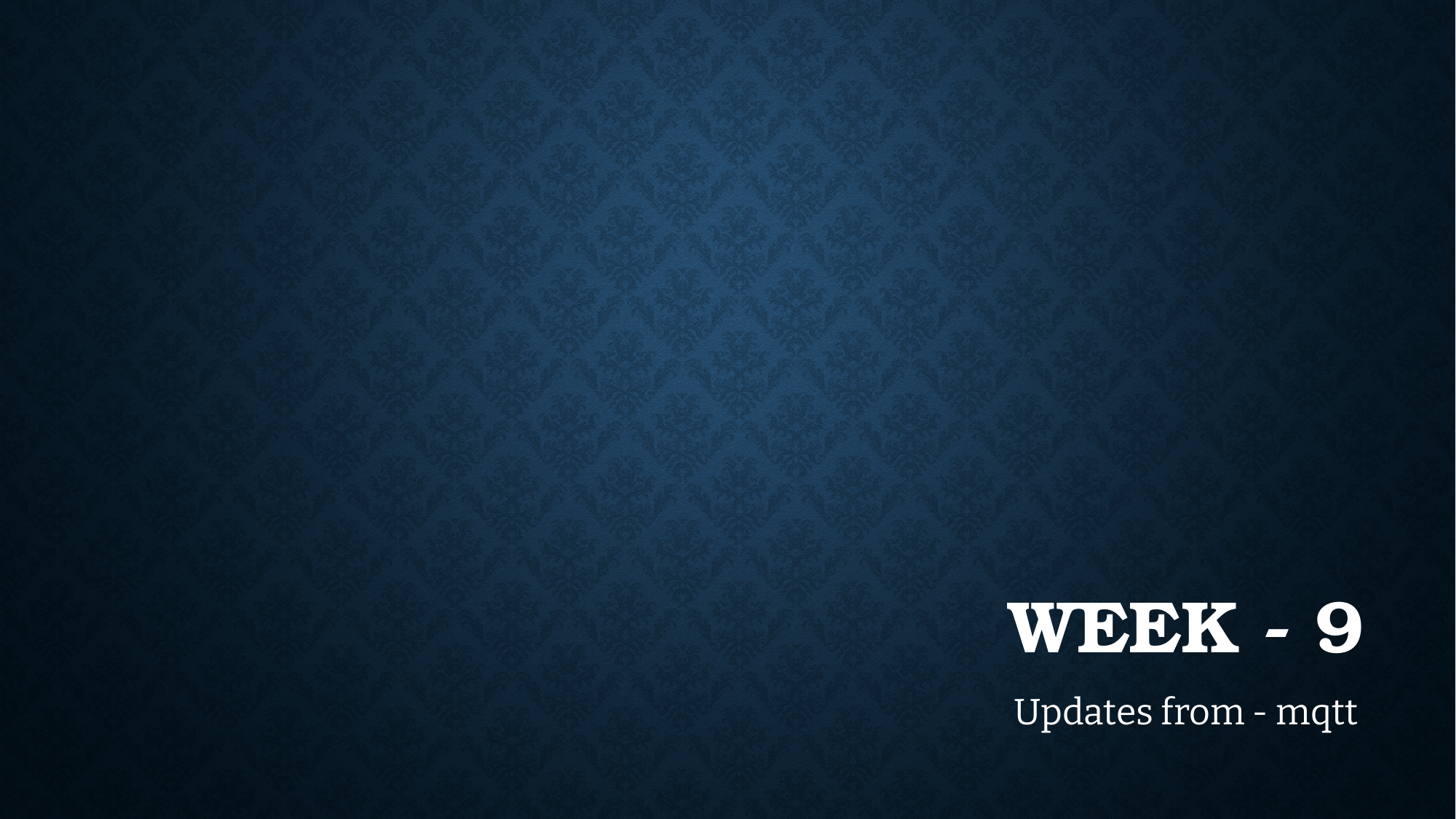

# WEEK - 9
Updates from - mqtt